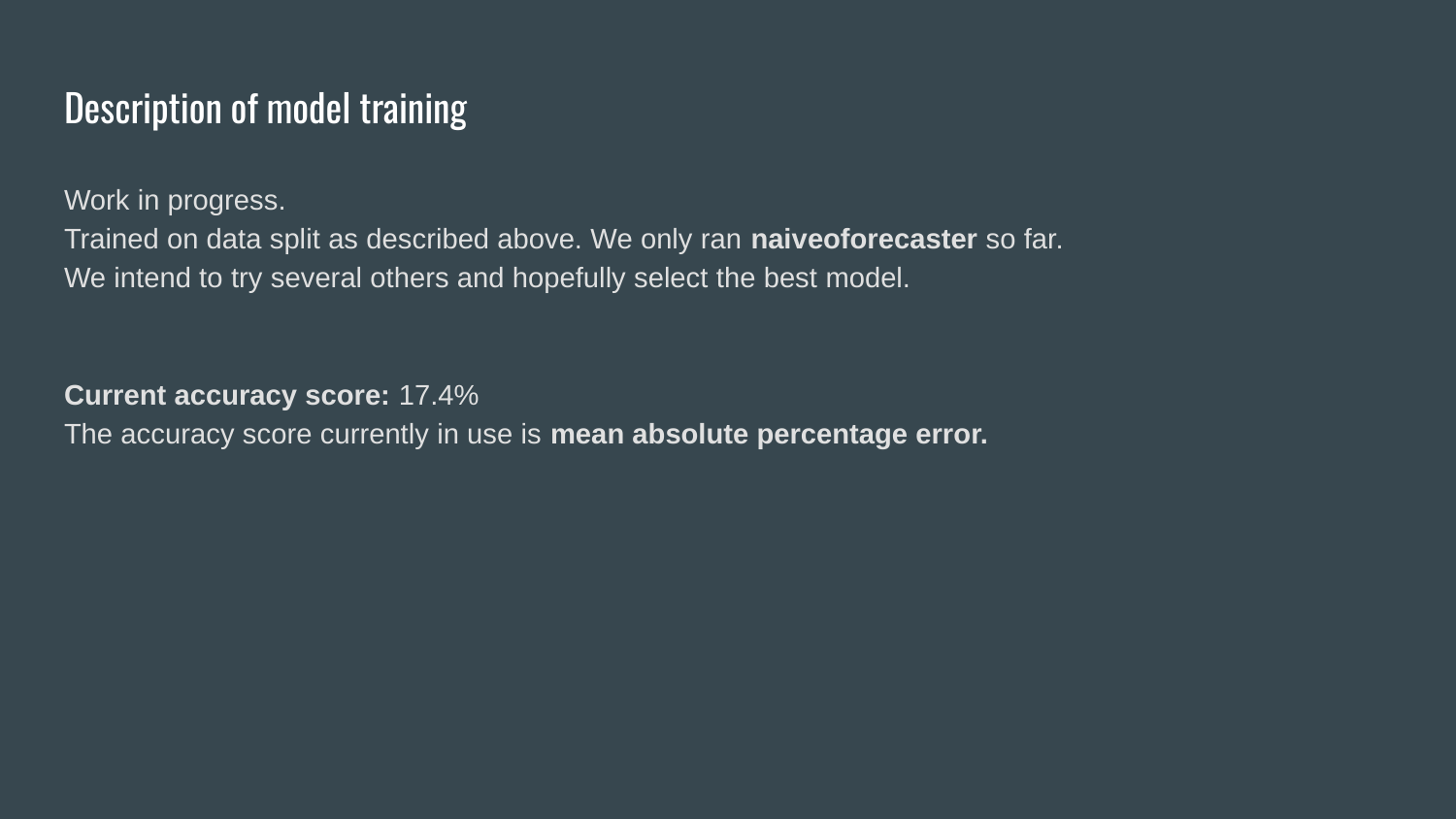

# Description of model training
Work in progress.
Trained on data split as described above. We only ran naiveoforecaster so far.
We intend to try several others and hopefully select the best model.

Current accuracy score: 17.4%
The accuracy score currently in use is mean absolute percentage error.